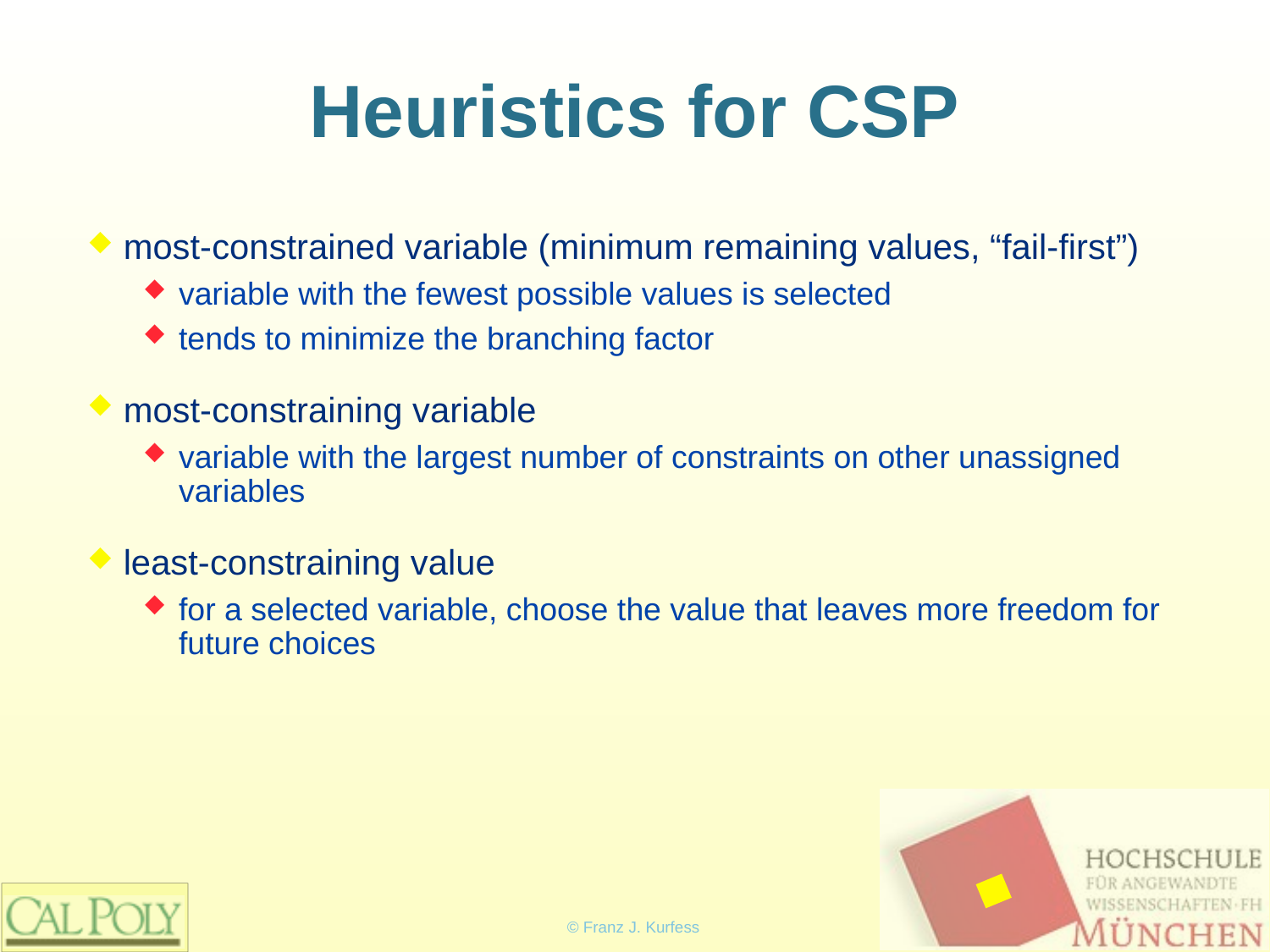

# Heuristics for CSP
most-constrained variable (minimum remaining values, “fail-first”)
variable with the fewest possible values is selected
tends to minimize the branching factor
most-constraining variable
variable with the largest number of constraints on other unassigned variables
least-constraining value
for a selected variable, choose the value that leaves more freedom for future choices
53